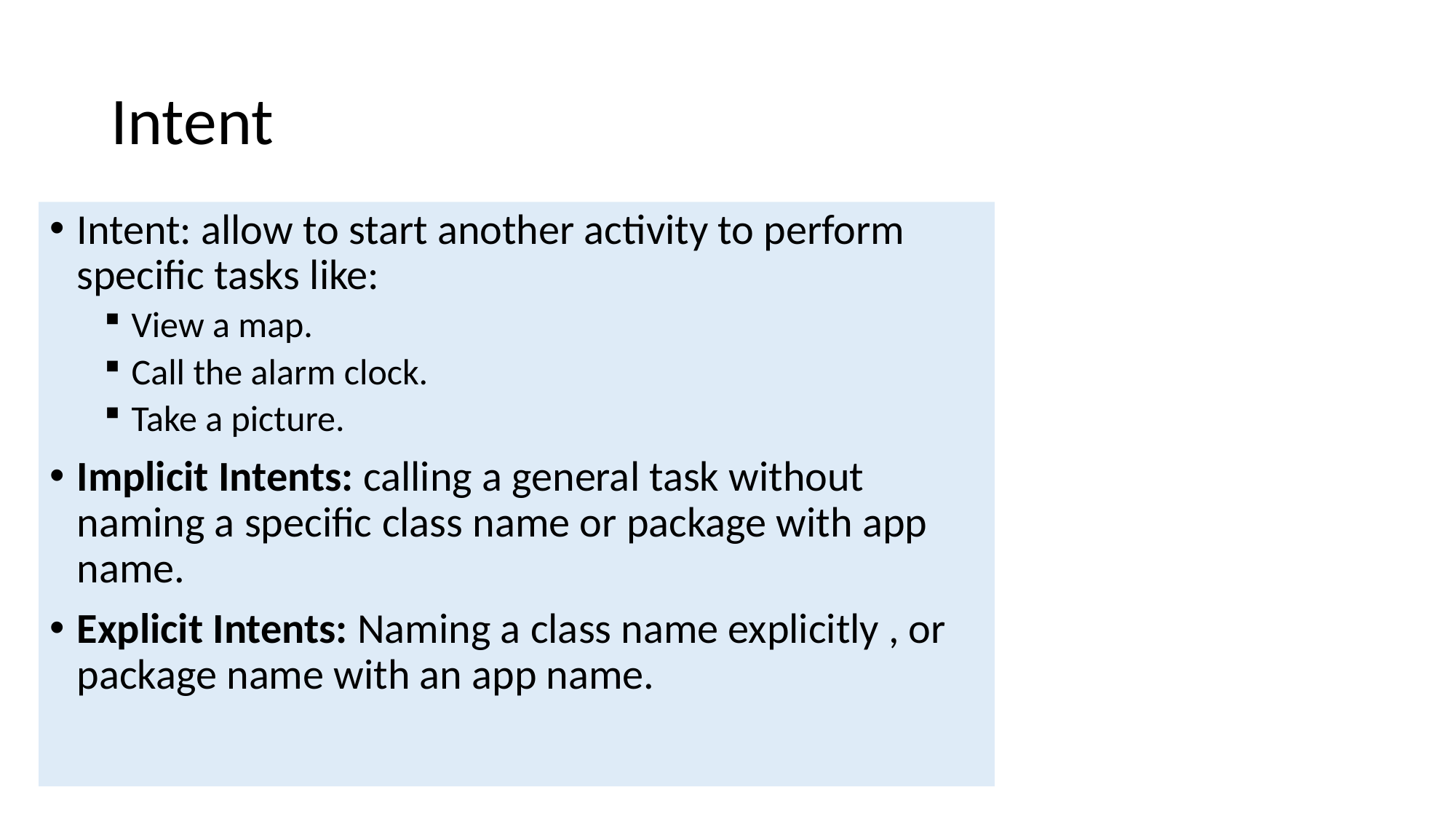

# Intent
Intent: allow to start another activity to perform specific tasks like:
View a map.
Call the alarm clock.
Take a picture.
Implicit Intents: calling a general task without naming a specific class name or package with app name.
Explicit Intents: Naming a class name explicitly , or package name with an app name.